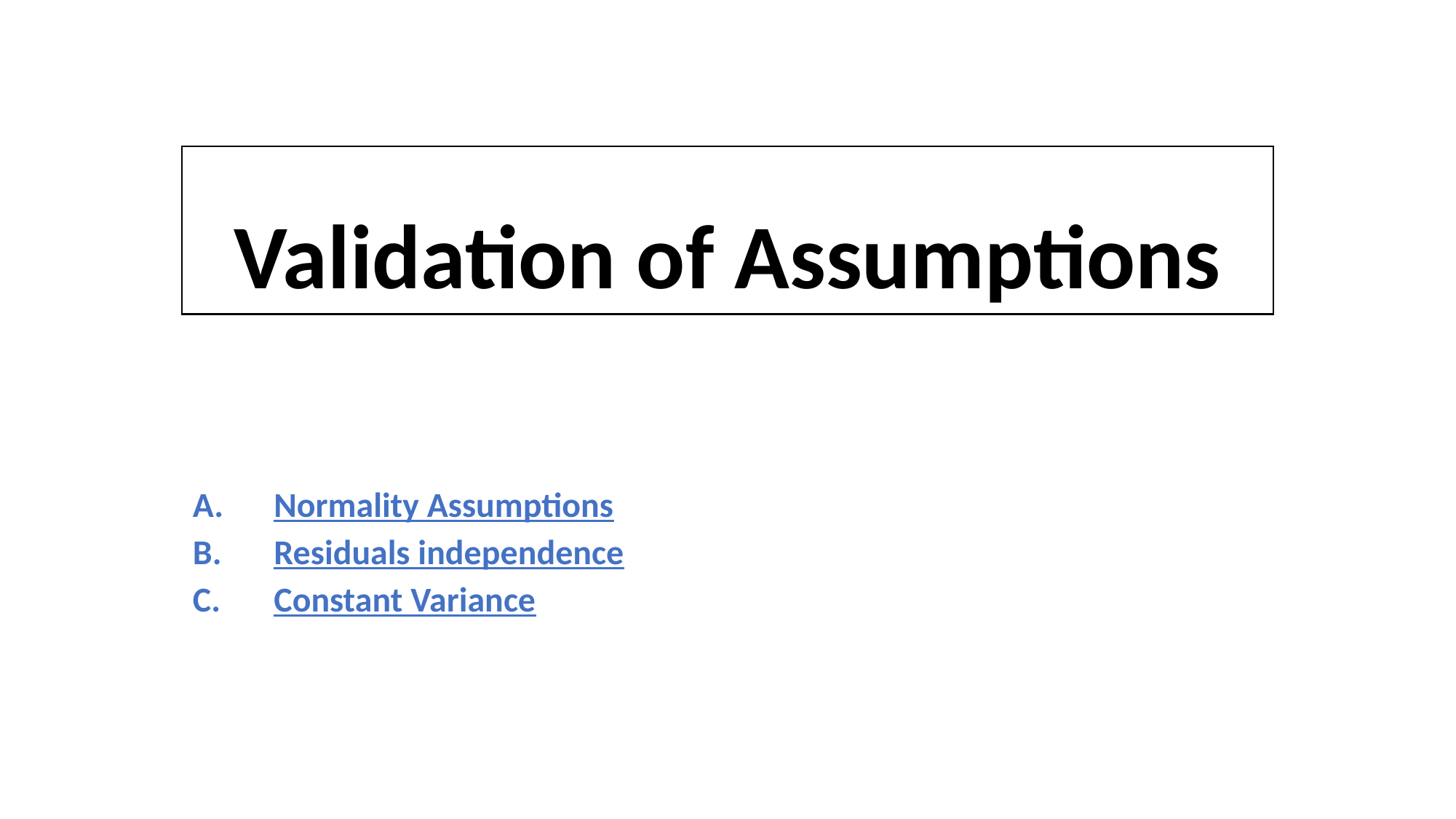

# Validation of Assumptions

Normality Assumptions
Residuals independence
Constant Variance